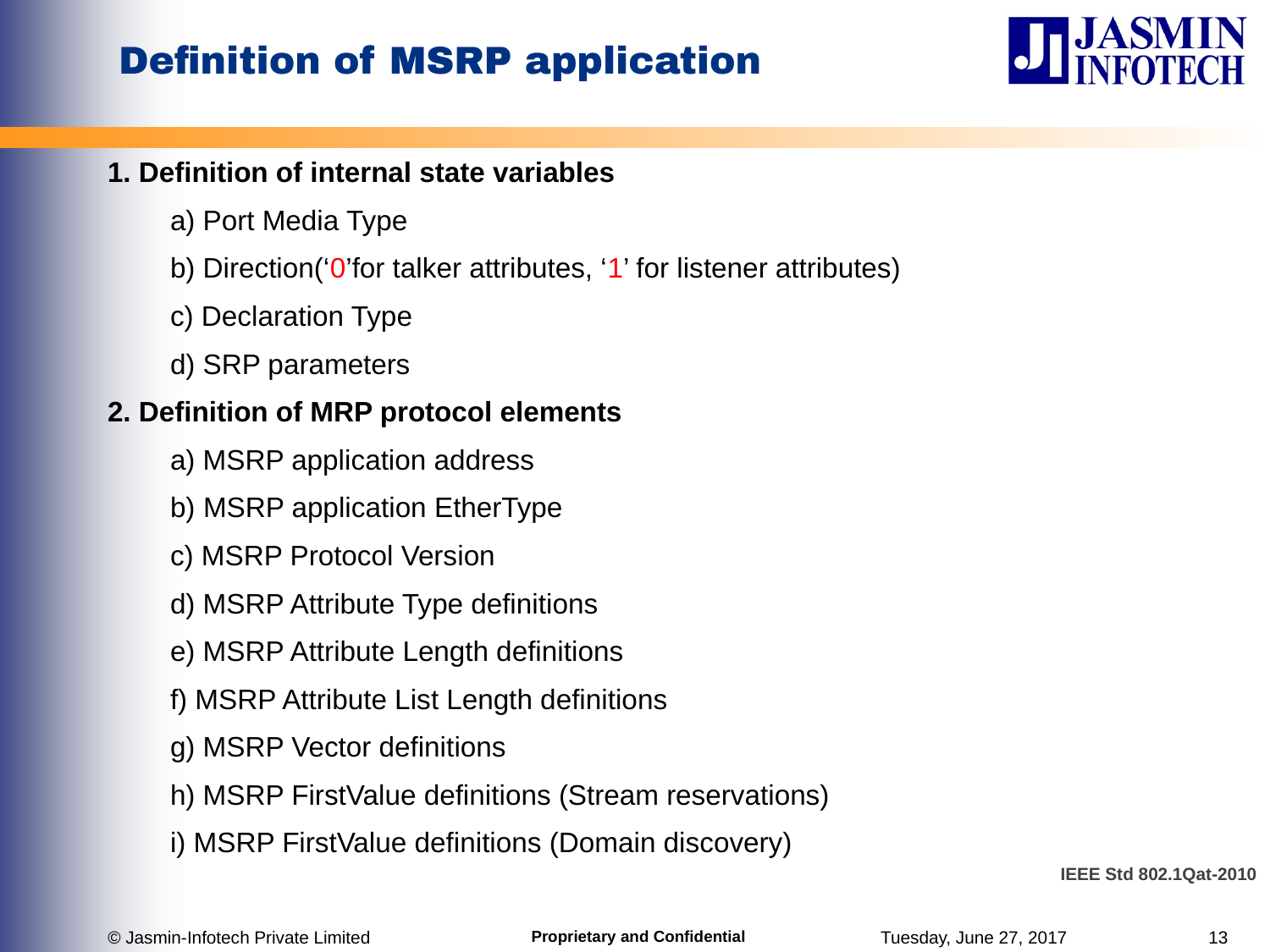

# Definition of MSRP application
    1. Definition of internal state variables
            a) Port Media Type
            b) Direction(‘0’for talker attributes, ‘1’ for listener attributes)
            c) Declaration Type
            d) SRP parameters
    2. Definition of MRP protocol elements
            a) MSRP application address
            b) MSRP application EtherType
            c) MSRP Protocol Version
            d) MSRP Attribute Type definitions
            e) MSRP Attribute Length definitions
            f) MSRP Attribute List Length definitions
            g) MSRP Vector definitions
            h) MSRP FirstValue definitions (Stream reservations)
            i) MSRP FirstValue definitions (Domain discovery)
IEEE Std 802.1Qat-2010

© Jasmin-Infotech Private Limited
Tuesday, June 27, 2017
13